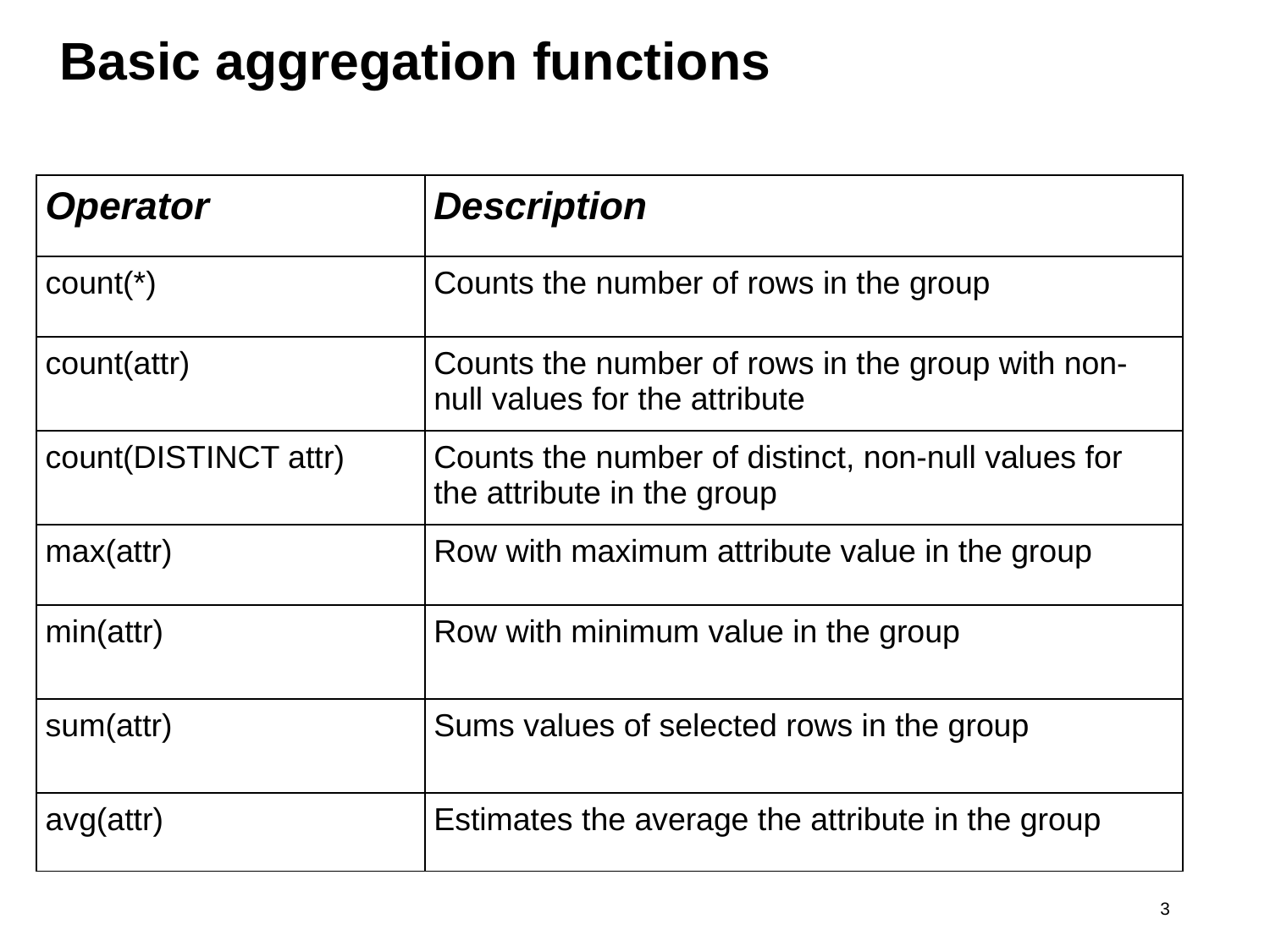

Basic aggregation functions
| Operator | Description |
| --- | --- |
| count(\*) | Counts the number of rows in the group |
| count(attr) | Counts the number of rows in the group with non-null values for the attribute |
| count(DISTINCT attr) | Counts the number of distinct, non-null values for the attribute in the group |
| max(attr) | Row with maximum attribute value in the group |
| min(attr) | Row with minimum value in the group |
| sum(attr) | Sums values of selected rows in the group |
| avg(attr) | Estimates the average the attribute in the group |
3